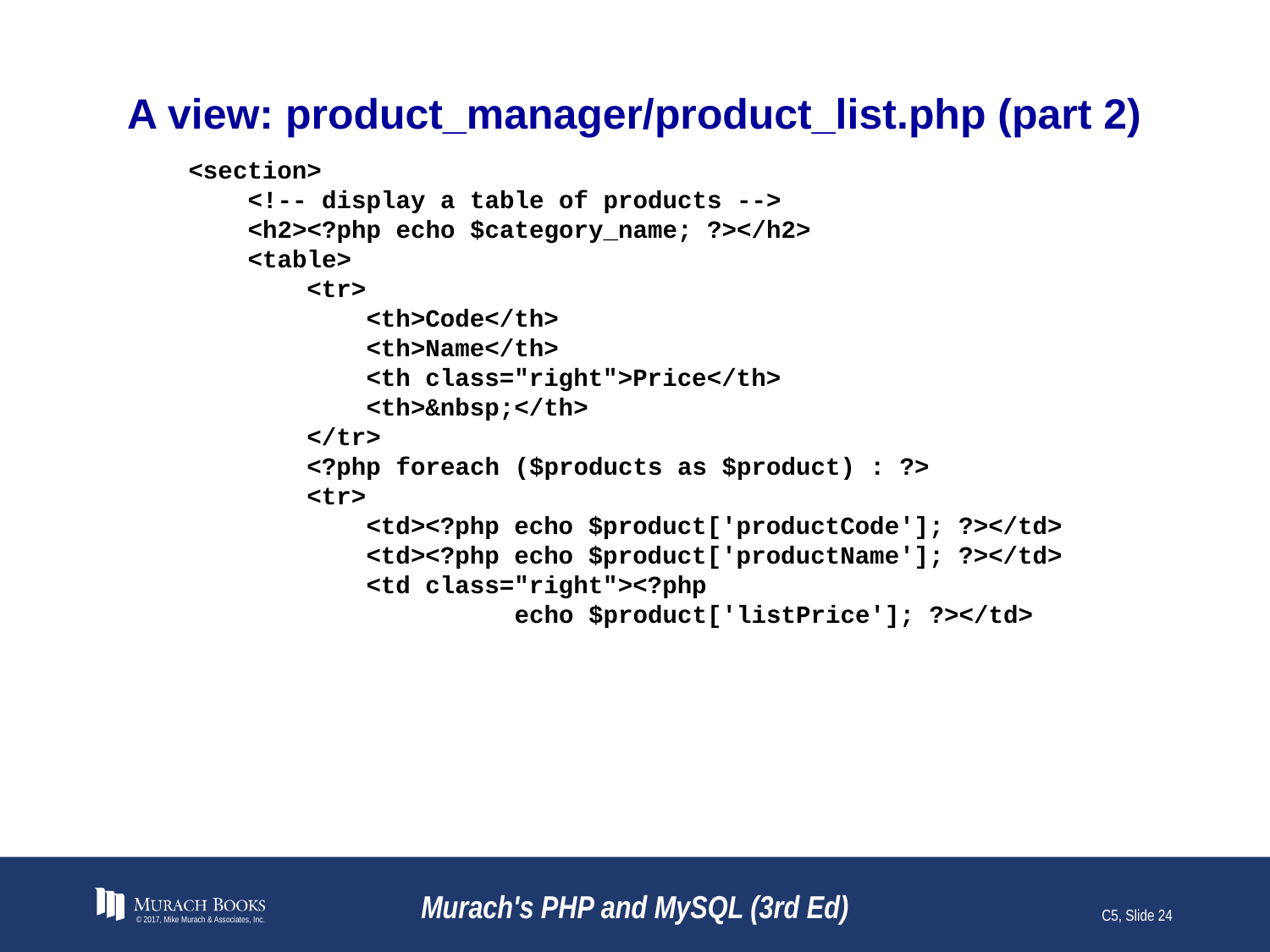

# A view: product_manager/product_list.php (part 2)
    <section>
        <!-- display a table of products -->
        <h2><?php echo $category_name; ?></h2>
        <table>
            <tr>
                <th>Code</th>
                <th>Name</th>
                <th class="right">Price</th>
                <th>&nbsp;</th>
            </tr>
            <?php foreach ($products as $product) : ?>
            <tr>
                <td><?php echo $product['productCode']; ?></td>
                <td><?php echo $product['productName']; ?></td>
                <td class="right"><?php
                          echo $product['listPrice']; ?></td>

© 2017, Mike Murach & Associates, Inc.
Murach's PHP and MySQL (3rd Ed)

C5, Slide 24